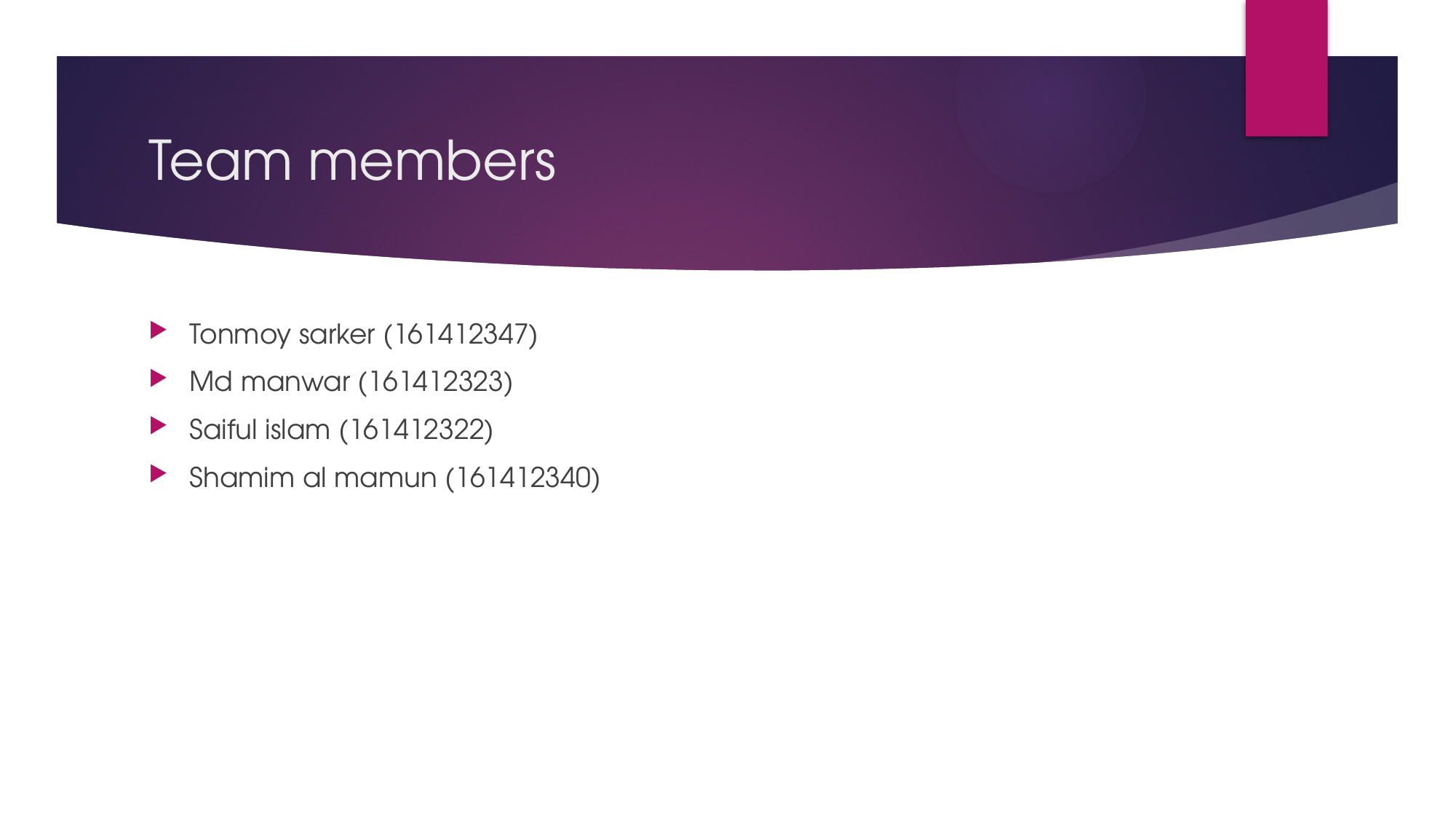

# Team members
Tonmoy sarker (161412347)
Md manwar (161412323)
Saiful islam (161412322)
Shamim al mamun (161412340)